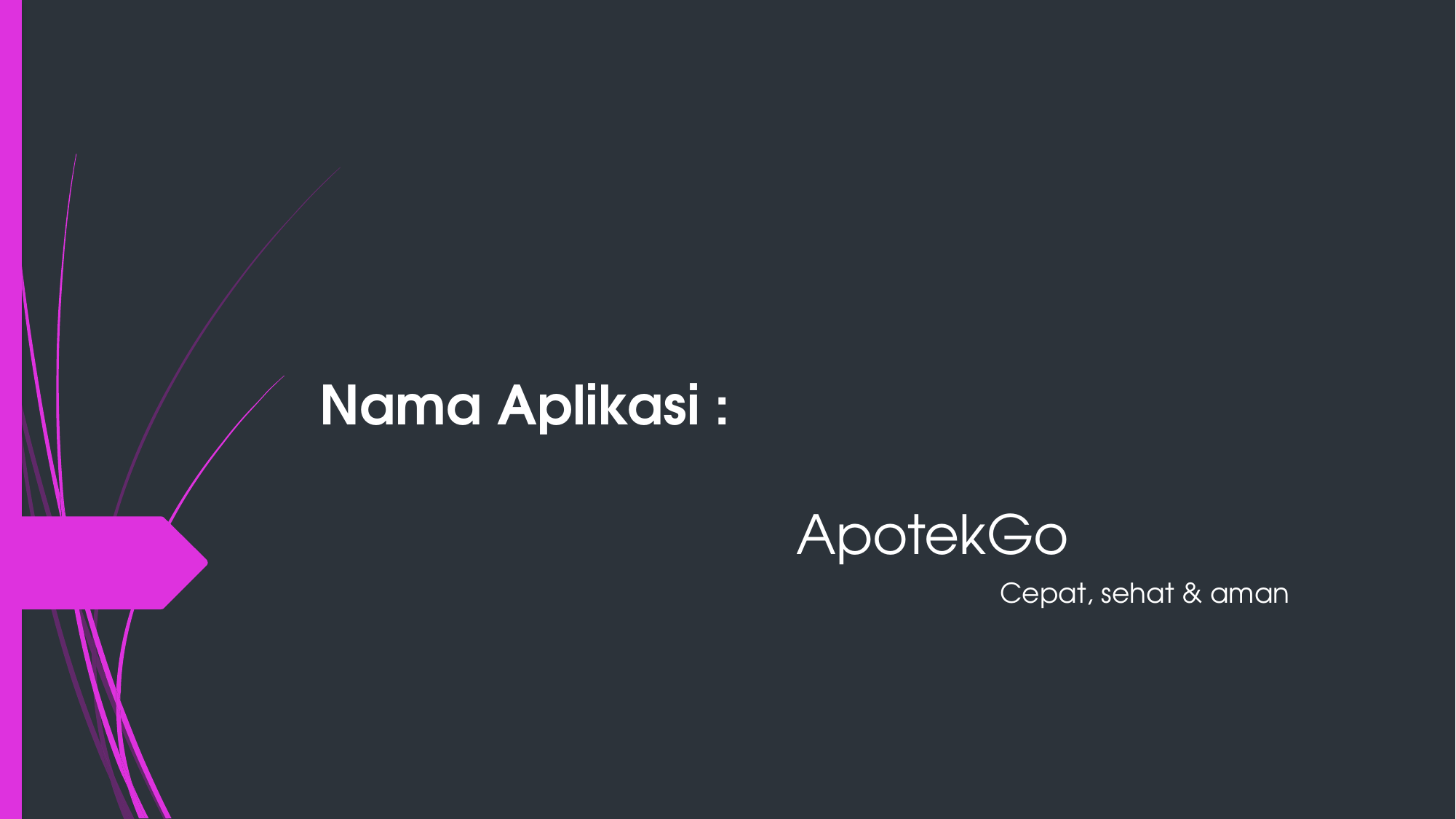

# Nama Aplikasi : ApotekGo
                                                                                         Cepat, sehat & aman